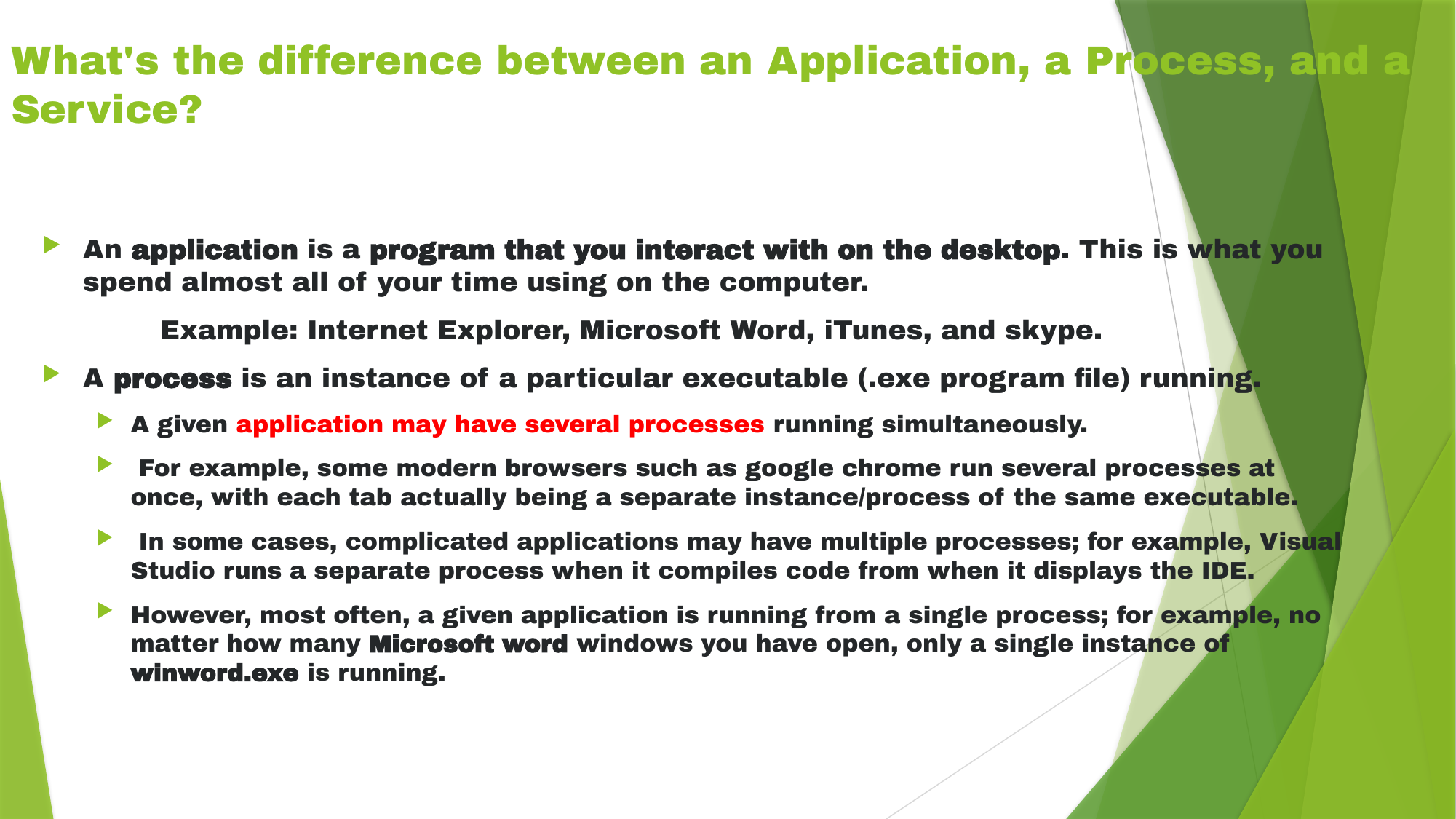

# What's the difference between an Application, a Process, and a Service?
An application is a program that you interact with on the desktop. This is what you spend almost all of your time using on the computer.
	 Example: Internet Explorer, Microsoft Word, iTunes, and skype.
A process is an instance of a particular executable (.exe program file) running.
A given application may have several processes running simultaneously.
 For example, some modern browsers such as google chrome run several processes at once, with each tab actually being a separate instance/process of the same executable.
 In some cases, complicated applications may have multiple processes; for example, Visual Studio runs a separate process when it compiles code from when it displays the IDE.
However, most often, a given application is running from a single process; for example, no matter how many Microsoft word windows you have open, only a single instance of winword.exe is running.